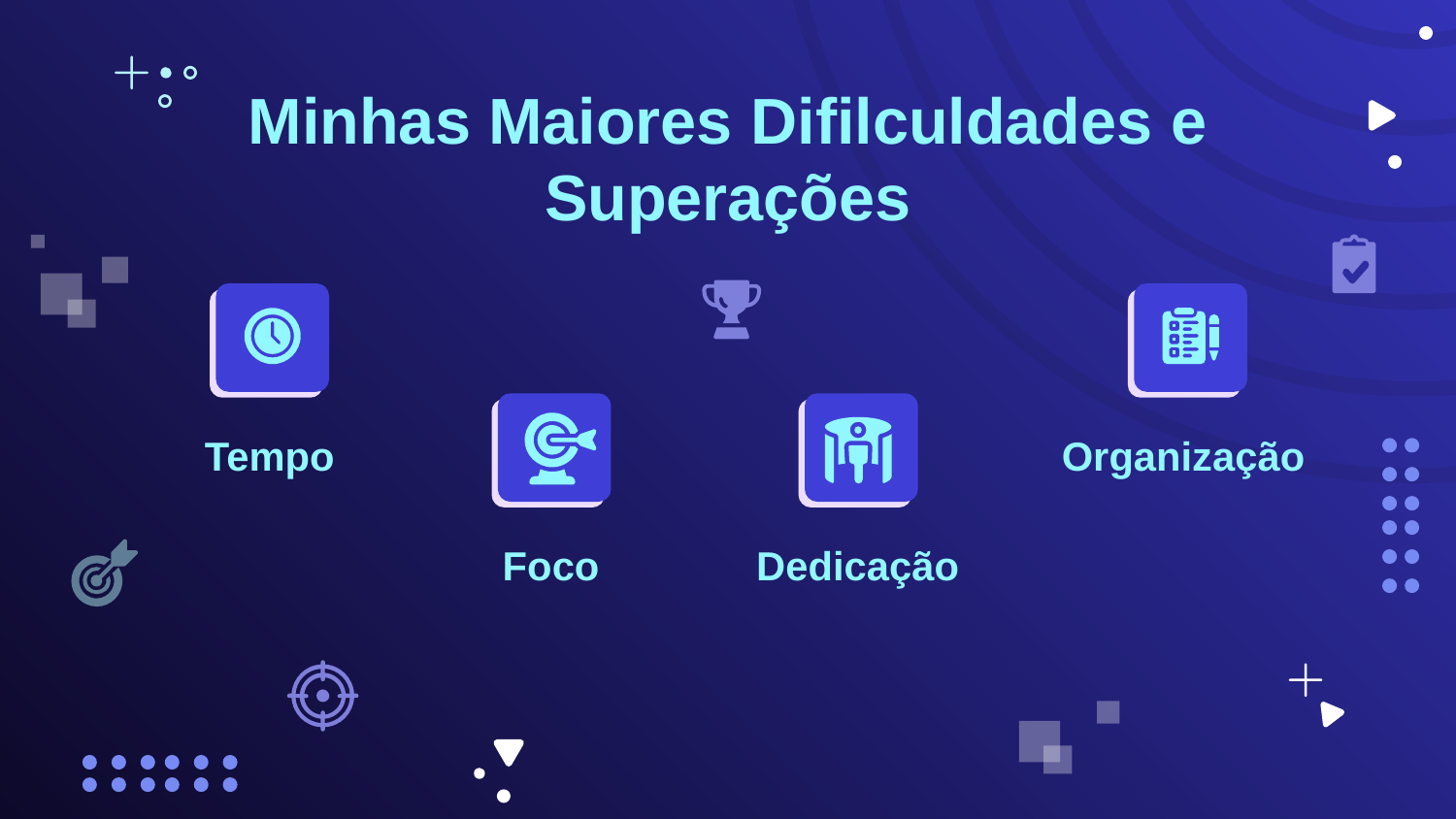

# Minhas Maiores Difilculdades e Superações

Tempo

Organização

Foco
Dedicação